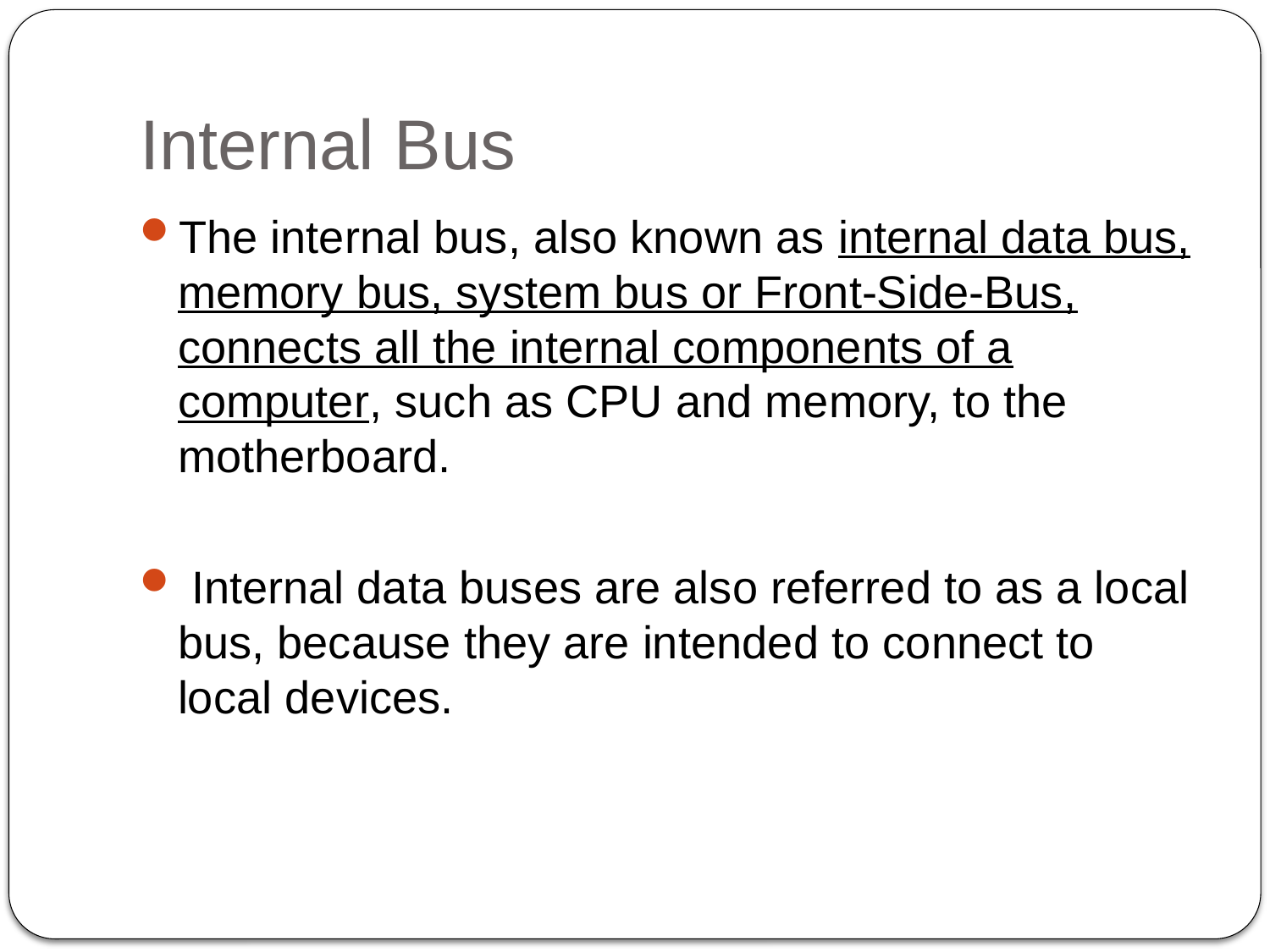

# Internal Bus
The internal bus, also known as internal data bus, memory bus, system bus or Front-Side-Bus, connects all the internal components of a computer, such as CPU and memory, to the motherboard.

 Internal data buses are also referred to as a local bus, because they are intended to connect to local devices.